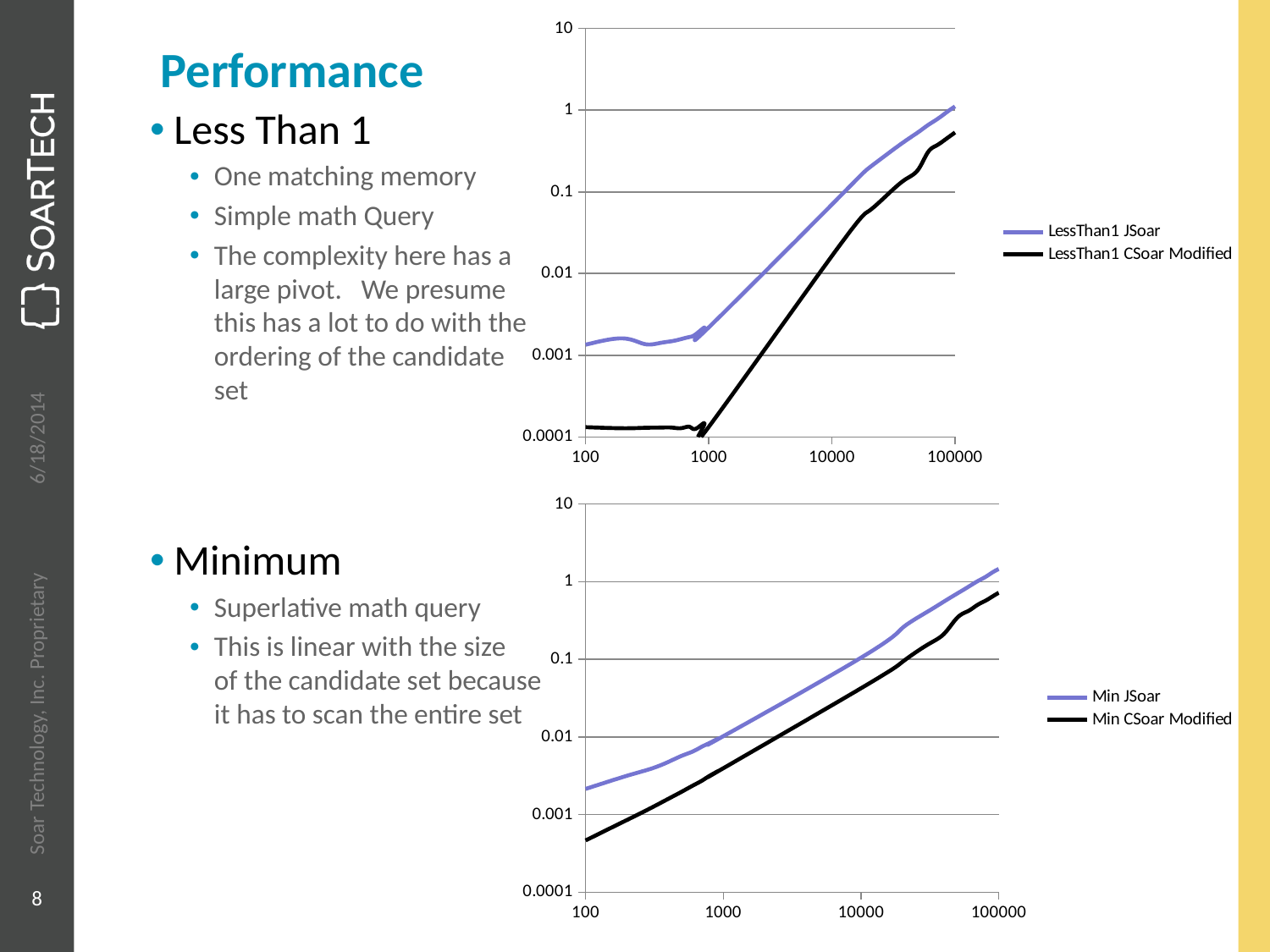

### Chart

| Category | LessThan1 JSoar | LessThan1 CSoar Modified |
|---|---|---|
# Performance
Less Than 1
One matching memory
Simple math Query
The complexity here has a
large pivot.   We presume
this has a lot to do with the
ordering of the candidate
set

Minimum
Superlative math query
This is linear with the size
of the candidate set because
it has to scan the entire set
6/18/2014

### Chart

| Category | Min JSoar | Min CSoar Modified |
|---|---|---|
Soar Technology, Inc. Proprietary
8